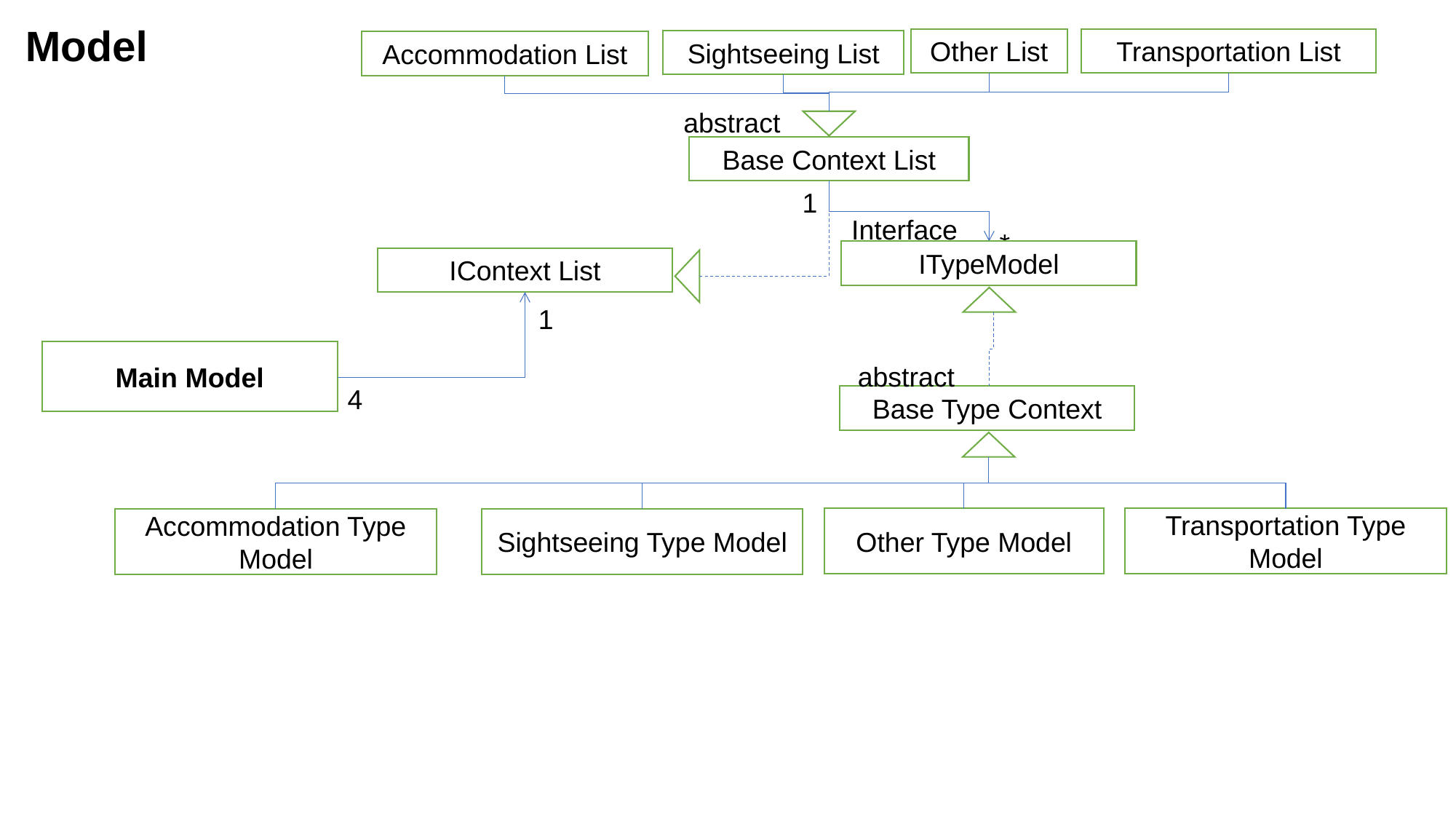

Model
Transportation List
Other List
Sightseeing List
Accommodation List
abstract

Base Context List
1
Interface
*
ITypeModel
IContext List

1
Main Model
abstract
4
Base Type Context

Transportation Type Model
Other Type Model
Sightseeing Type Model
Accommodation Type Model